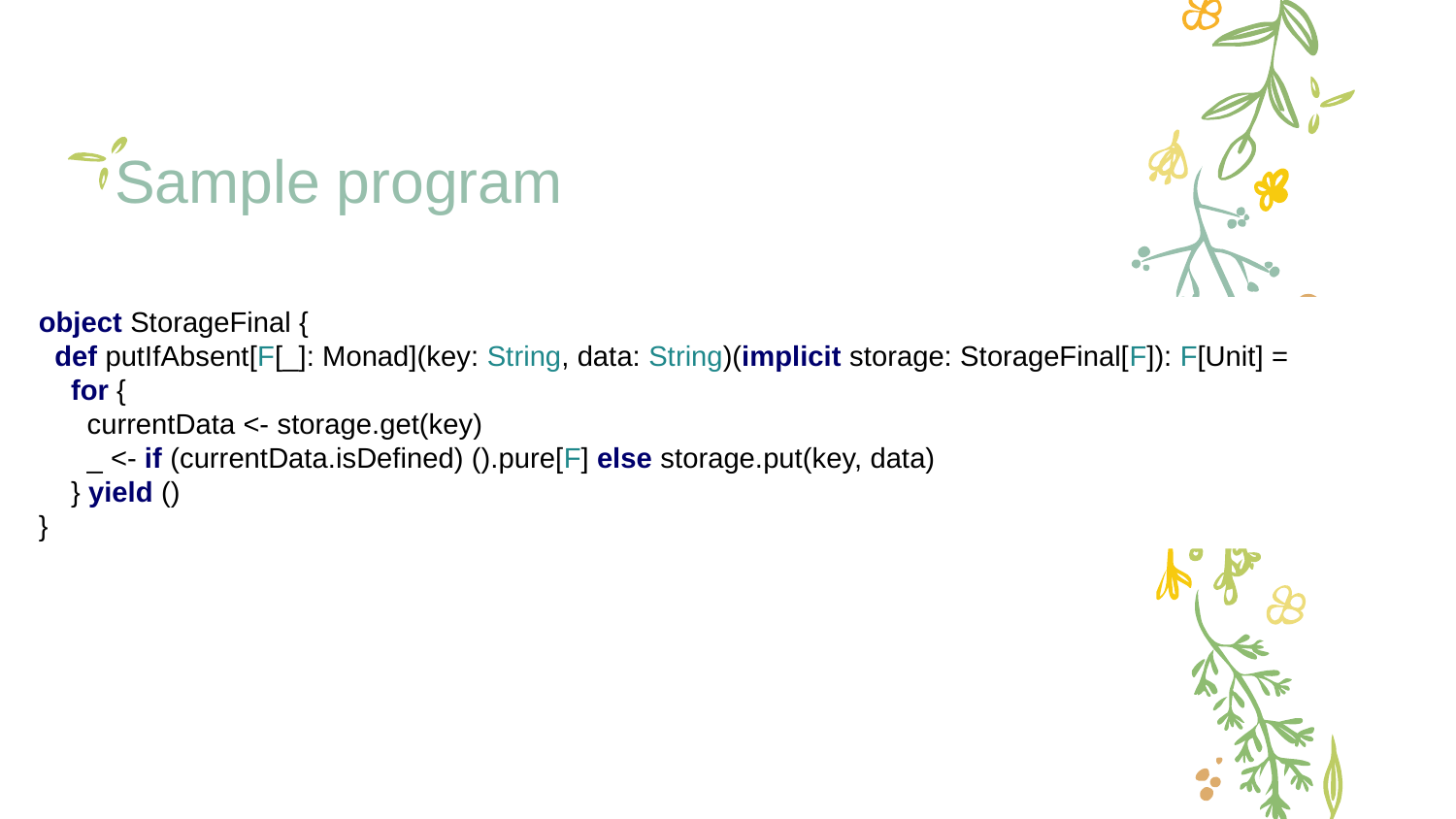

# Sample program
object StorageFinal {
  def putIfAbsent[F[_]: Monad](key: String, data: String)(implicit storage: StorageFinal[F]): F[Unit] =
    for {
      currentData <- storage.get(key)
      _ <- if (currentData.isDefined) ().pure[F] else storage.put(key, data)
    } yield ()
}